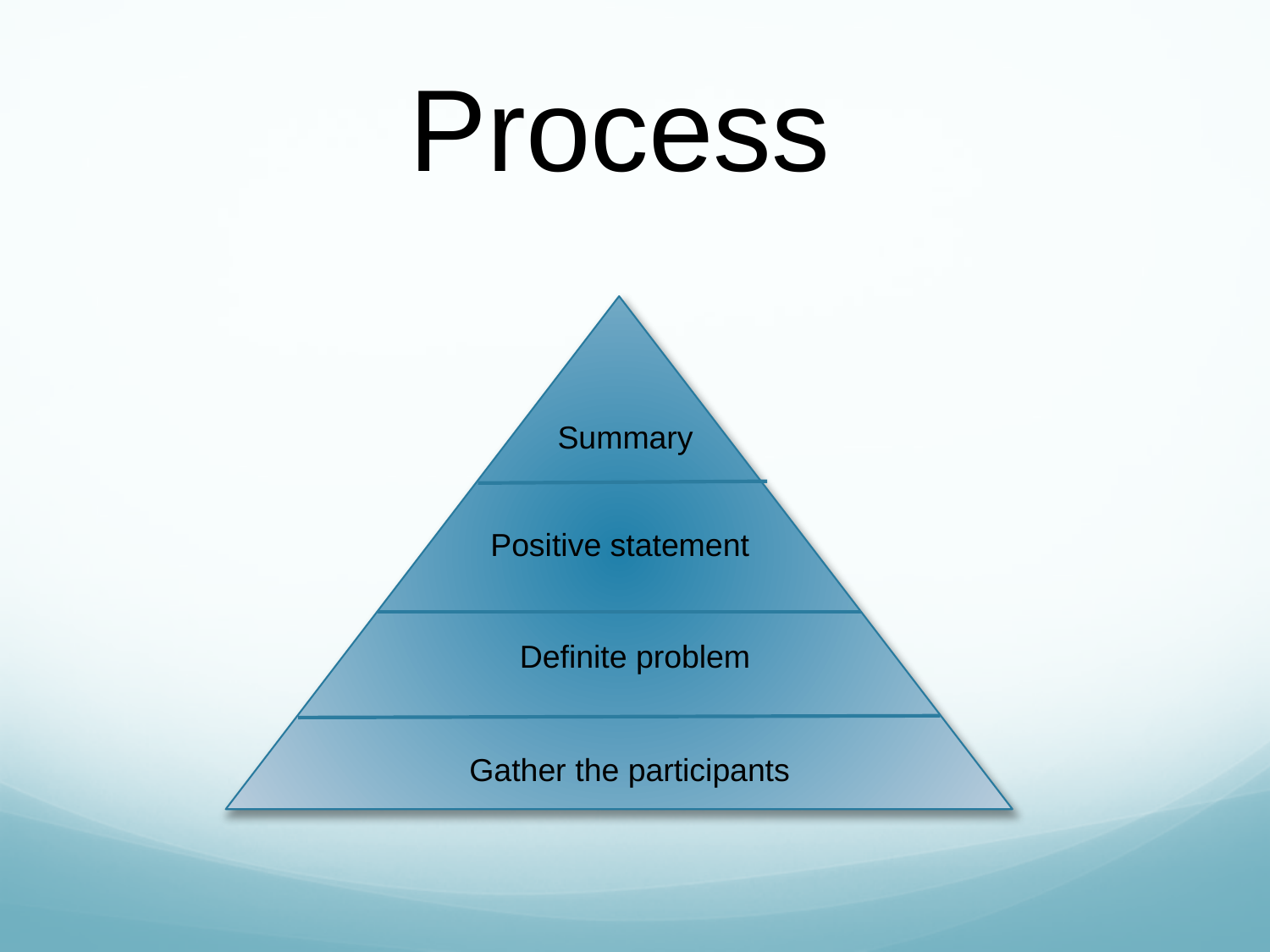

Process

Summary
Positive statement
Definite problem
Gather the participants